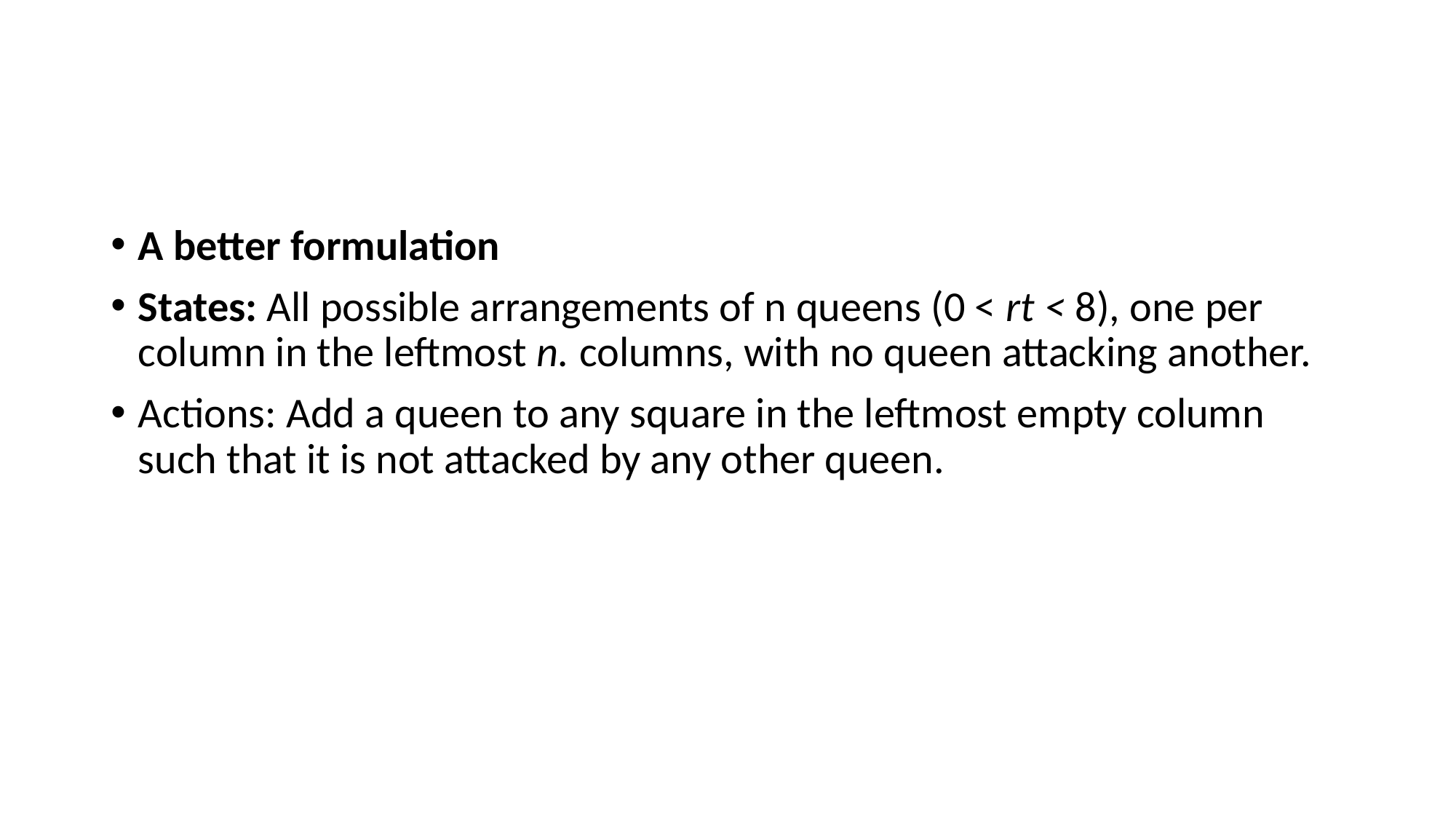

#
A better formulation
States: All possible arrangements of n queens (0 < rt < 8), one per column in the leftmost n. columns, with no queen attacking another.
Actions: Add a queen to any square in the leftmost empty column such that it is not attacked by any other queen.